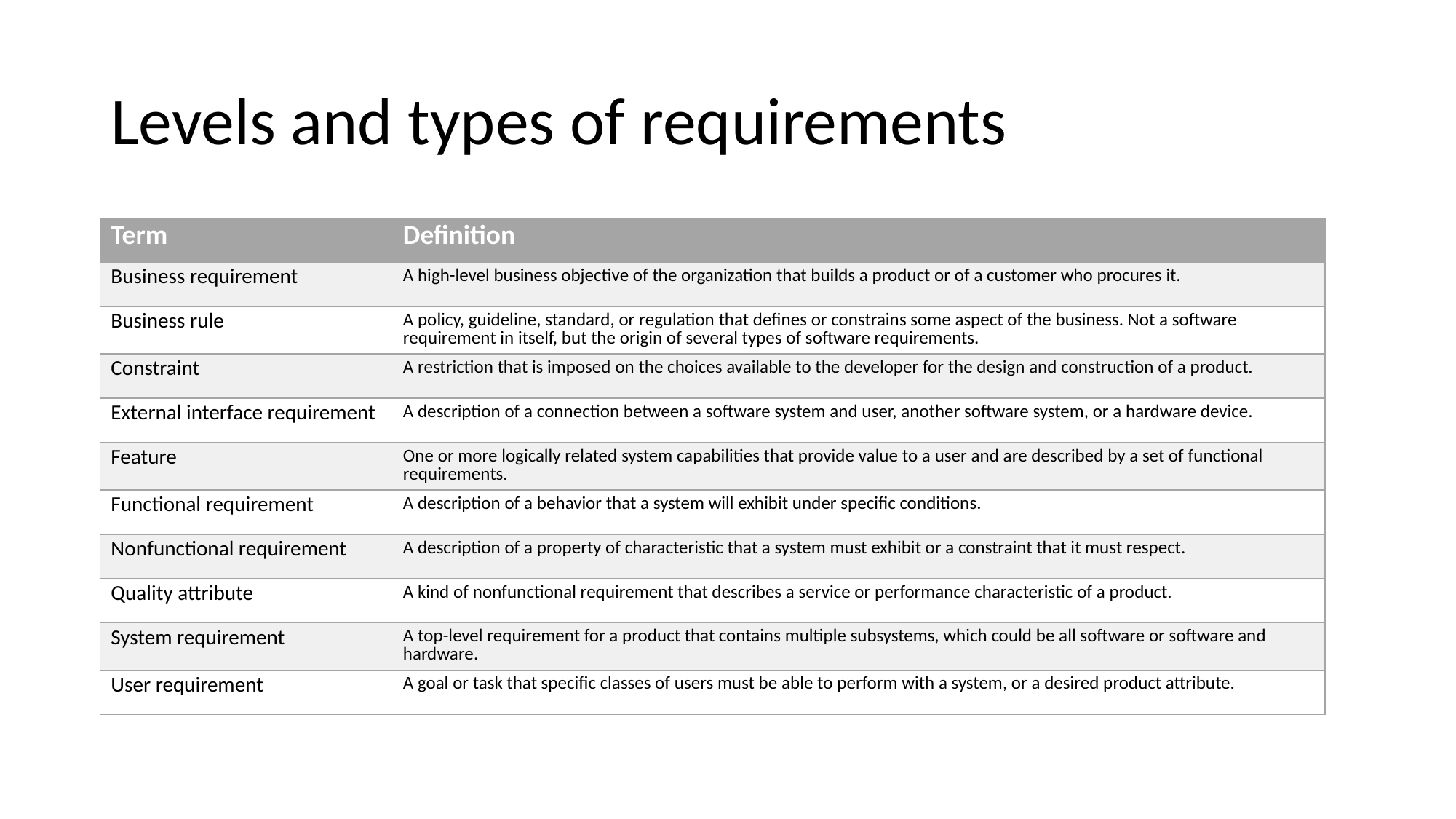

# Levels and types of requirements
| Term | Definition |
| --- | --- |
| Business requirement | A high-level business objective of the organization that builds a product or of a customer who procures it. |
| Business rule | A policy, guideline, standard, or regulation that defines or constrains some aspect of the business. Not a software requirement in itself, but the origin of several types of software requirements. |
| Constraint | A restriction that is imposed on the choices available to the developer for the design and construction of a product. |
| External interface requirement | A description of a connection between a software system and user, another software system, or a hardware device. |
| Feature | One or more logically related system capabilities that provide value to a user and are described by a set of functional requirements. |
| Functional requirement | A description of a behavior that a system will exhibit under specific conditions. |
| Nonfunctional requirement | A description of a property of characteristic that a system must exhibit or a constraint that it must respect. |
| Quality attribute | A kind of nonfunctional requirement that describes a service or performance characteristic of a product. |
| System requirement | A top-level requirement for a product that contains multiple subsystems, which could be all software or software and hardware. |
| User requirement | A goal or task that specific classes of users must be able to perform with a system, or a desired product attribute. |